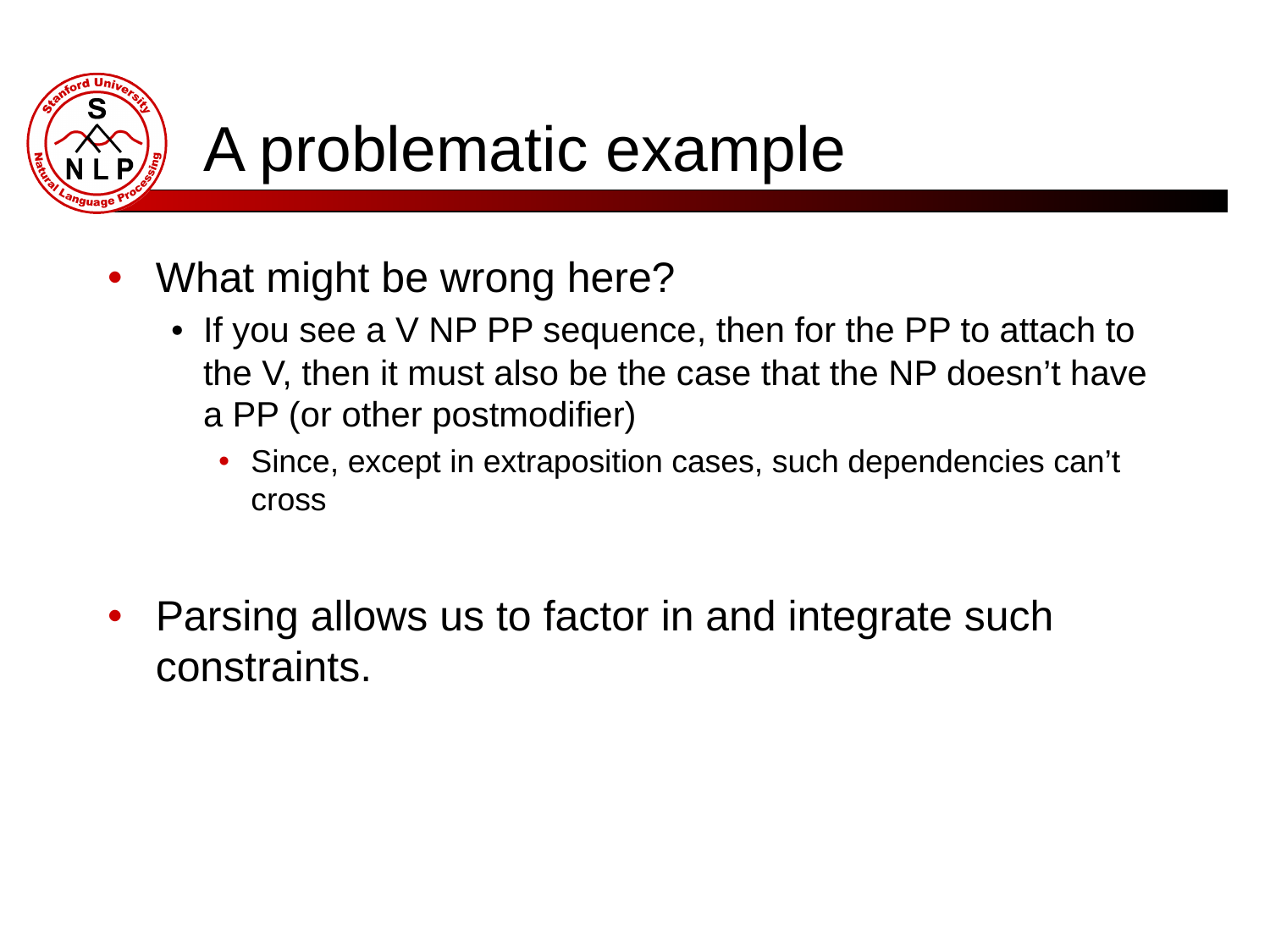

# A problematic example
What might be wrong here?
If you see a V NP PP sequence, then for the PP to attach to the V, then it must also be the case that the NP doesn’t have a PP (or other postmodifier)
Since, except in extraposition cases, such dependencies can’t cross

Parsing allows us to factor in and integrate such constraints.